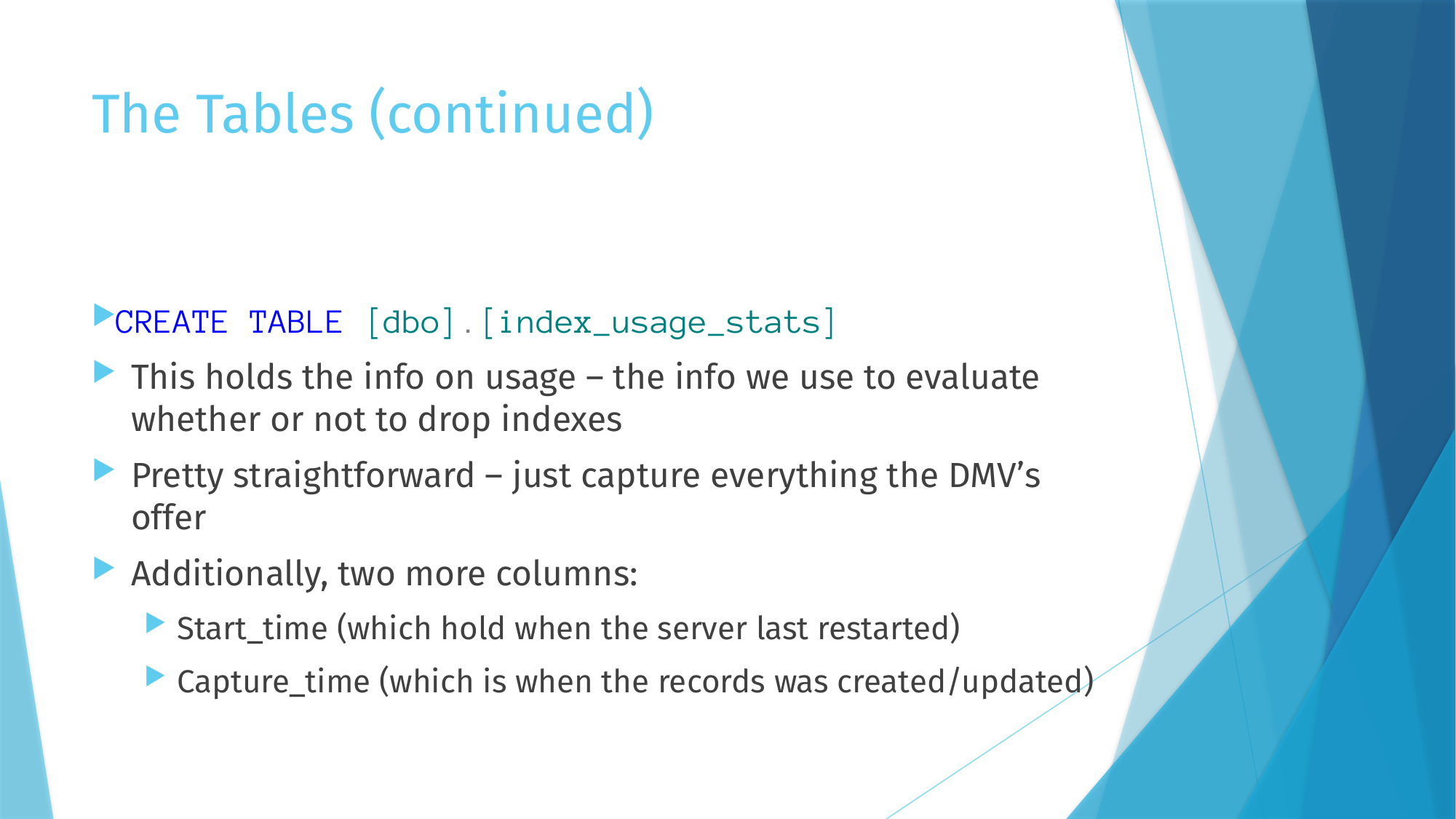

# The Tables (continued)

CREATE TABLE [dbo].[index_usage_stats]
This holds the info on usage – the info we use to evaluate whether or not to drop indexes
Pretty straightforward – just capture everything the DMV’s offer
Additionally, two more columns:
Start_time (which hold when the server last restarted)
Capture_time (which is when the records was created/updated)